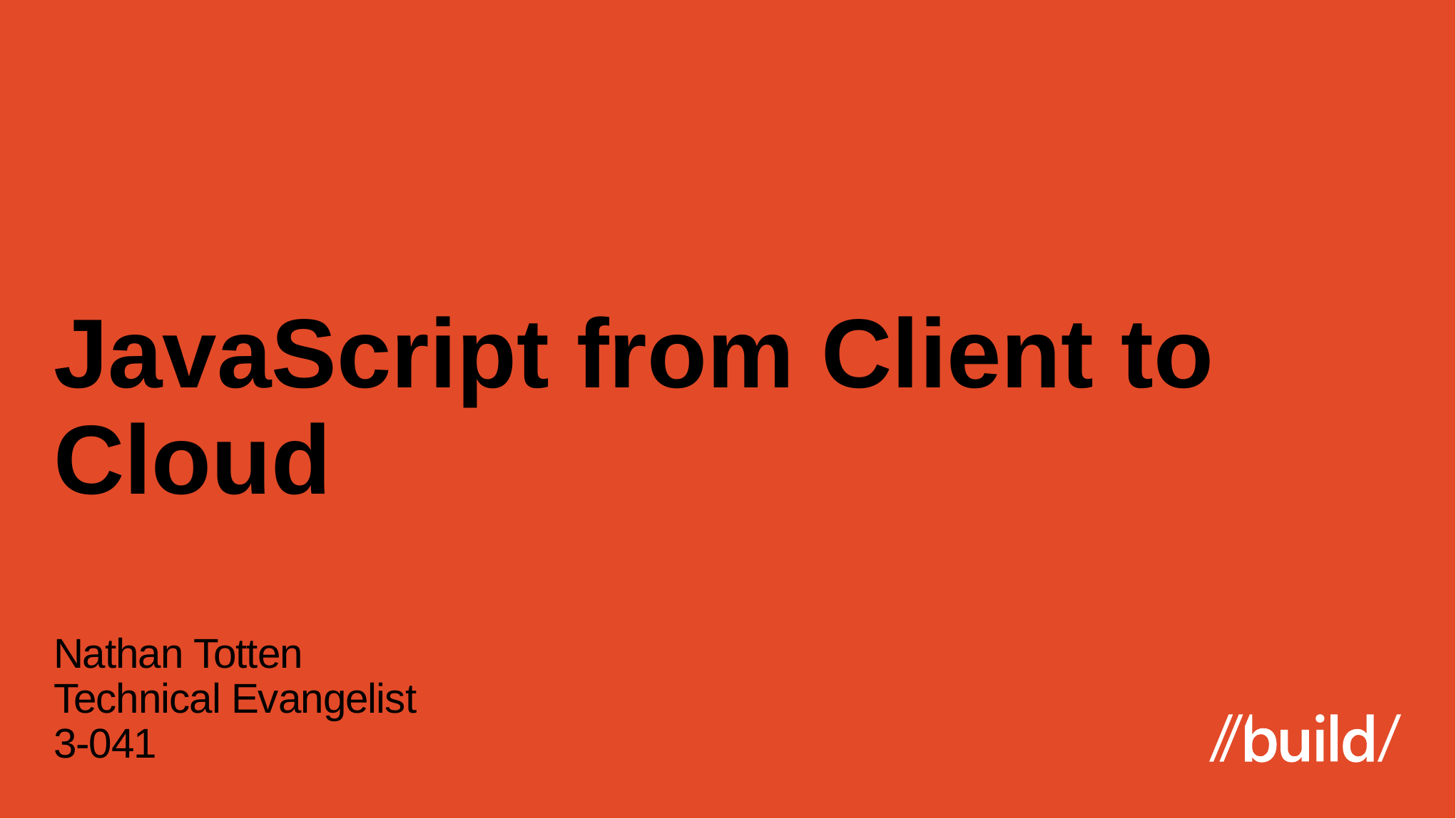

# JavaScript from Client to Cloud
Nathan Totten
Technical Evangelist
3-041